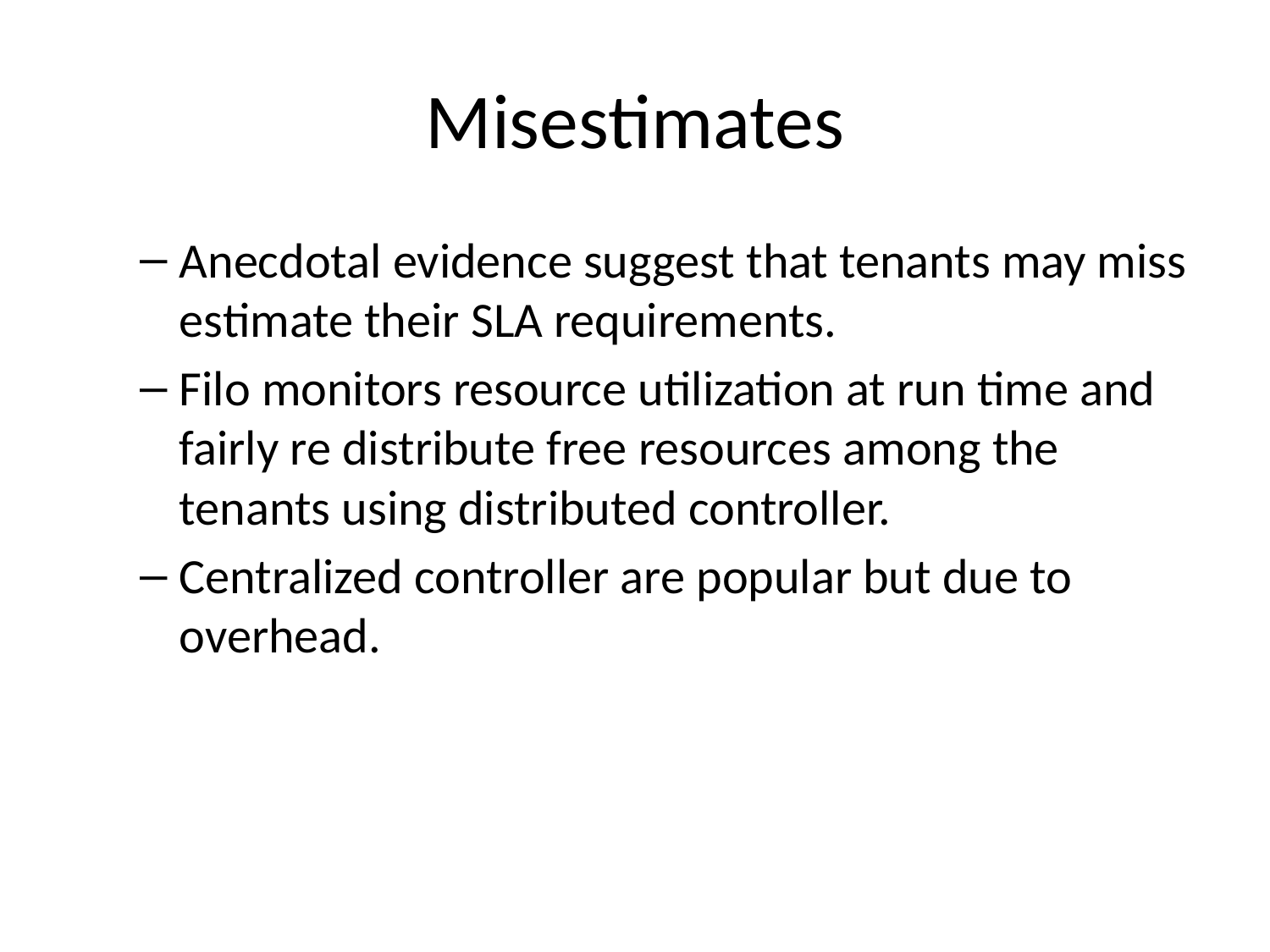

# Misestimates
Anecdotal evidence suggest that tenants may miss estimate their SLA requirements.
Filo monitors resource utilization at run time and fairly re distribute free resources among the tenants using distributed controller.
Centralized controller are popular but due to overhead.